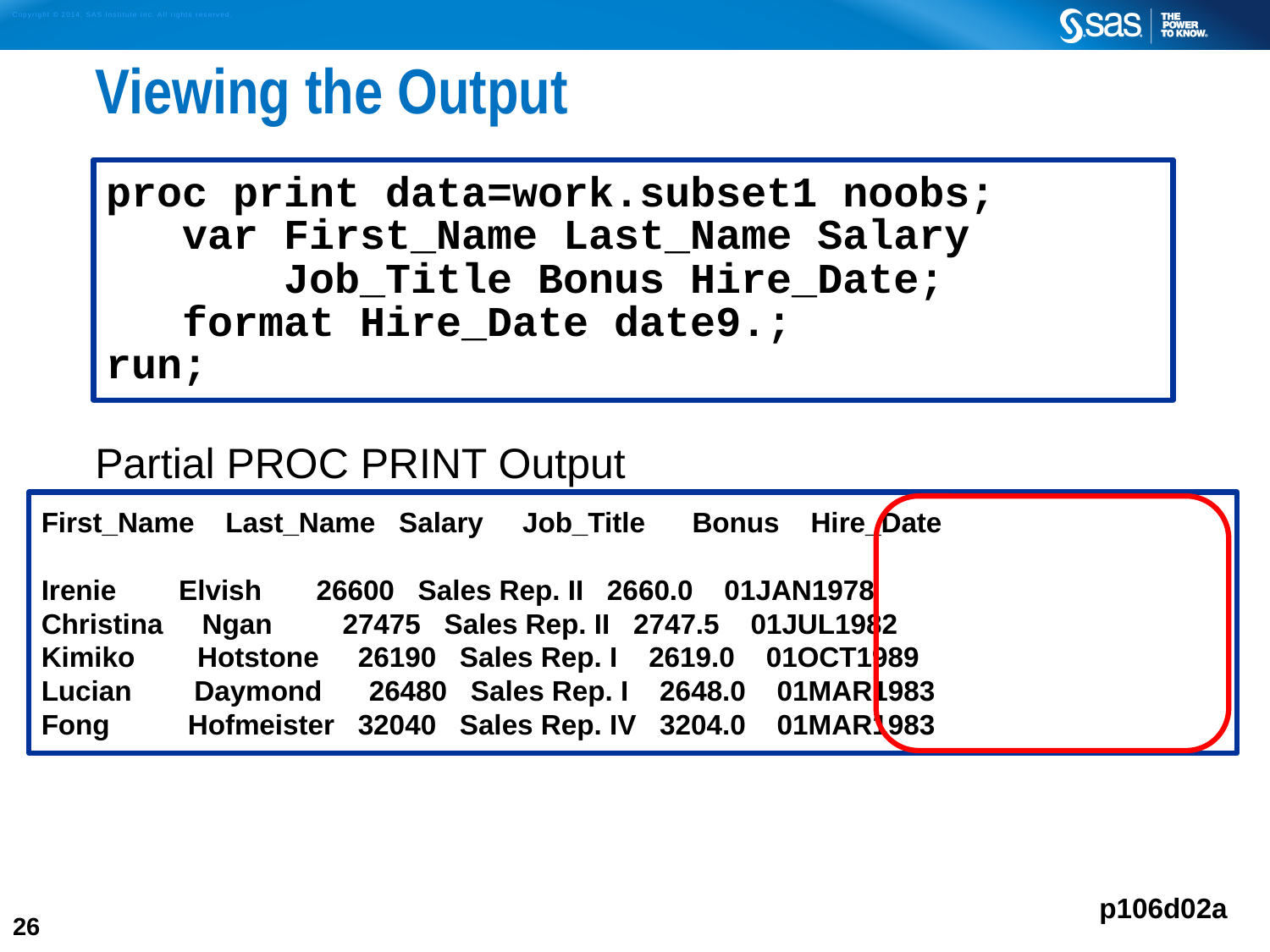

# Viewing the Output
proc print data=work.subset1 noobs;
   var First_Name Last_Name Salary
       Job_Title Bonus Hire_Date;
   format Hire_Date date9.;
run;
Partial PROC PRINT Output
First_Name    Last_Name   Salary     Job_Title      Bonus    Hire_Date

Irenie        Elvish       26600   Sales Rep. II   2660.0    01JAN1978
Christina     Ngan         27475   Sales Rep. II   2747.5    01JUL1982
Kimiko        Hotstone     26190   Sales Rep. I    2619.0    01OCT1989
Lucian        Daymond      26480   Sales Rep. I    2648.0    01MAR1983
Fong          Hofmeister   32040   Sales Rep. IV   3204.0    01MAR1983

p106d02a